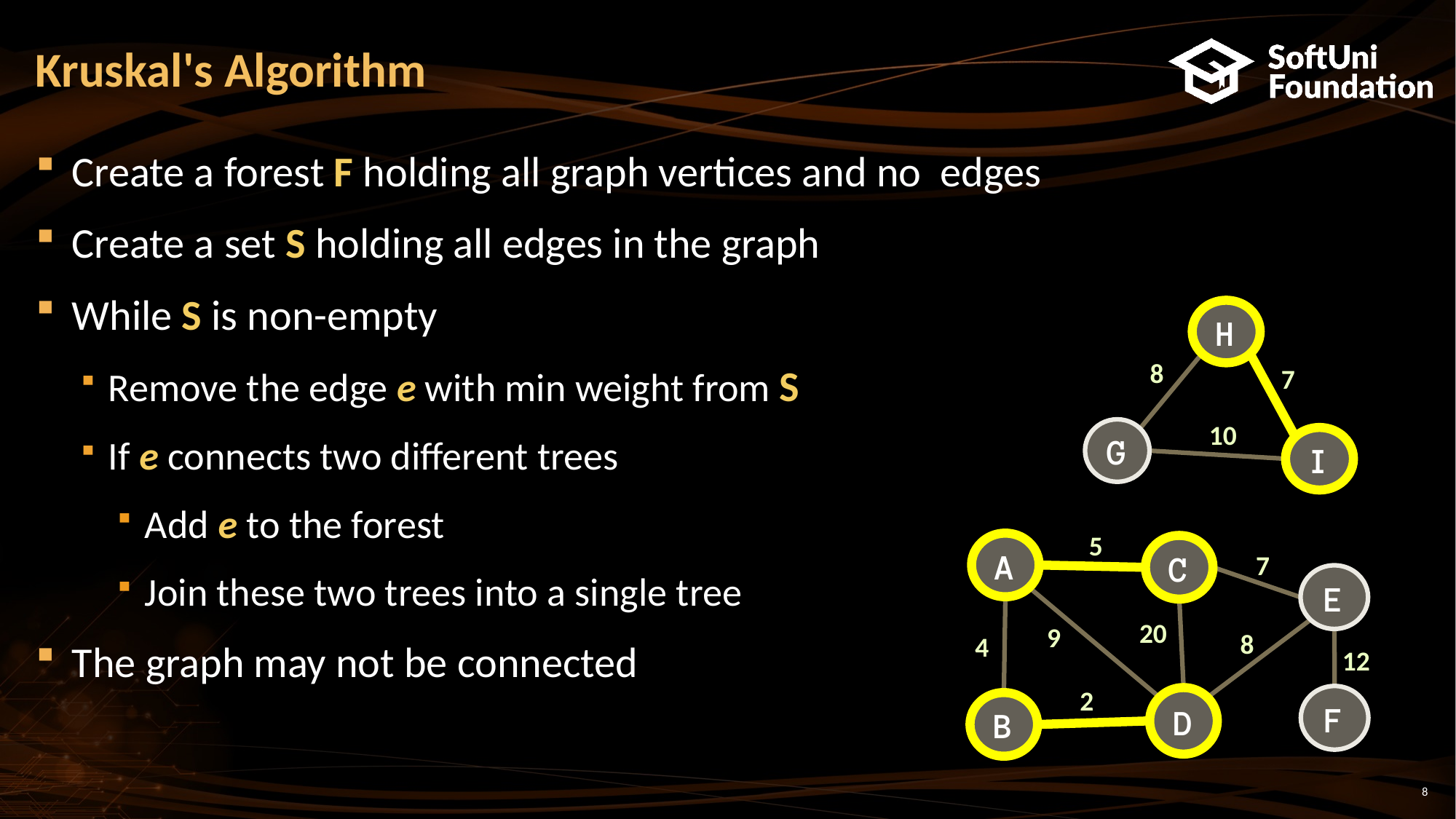

Kruskal's Algorithm
Create a forest F holding all graph vertices and no  edges
Create a set S holding all edges in the graph
While S is non-empty
Remove the edge e with min weight from S
If e connects two different trees
Add e to the forest
Join these two trees into a single tree
The graph may not be connected

H
8

7
10
G
I

5
A
C
7

E

20
9

8
4

12
2
F
D
B

8